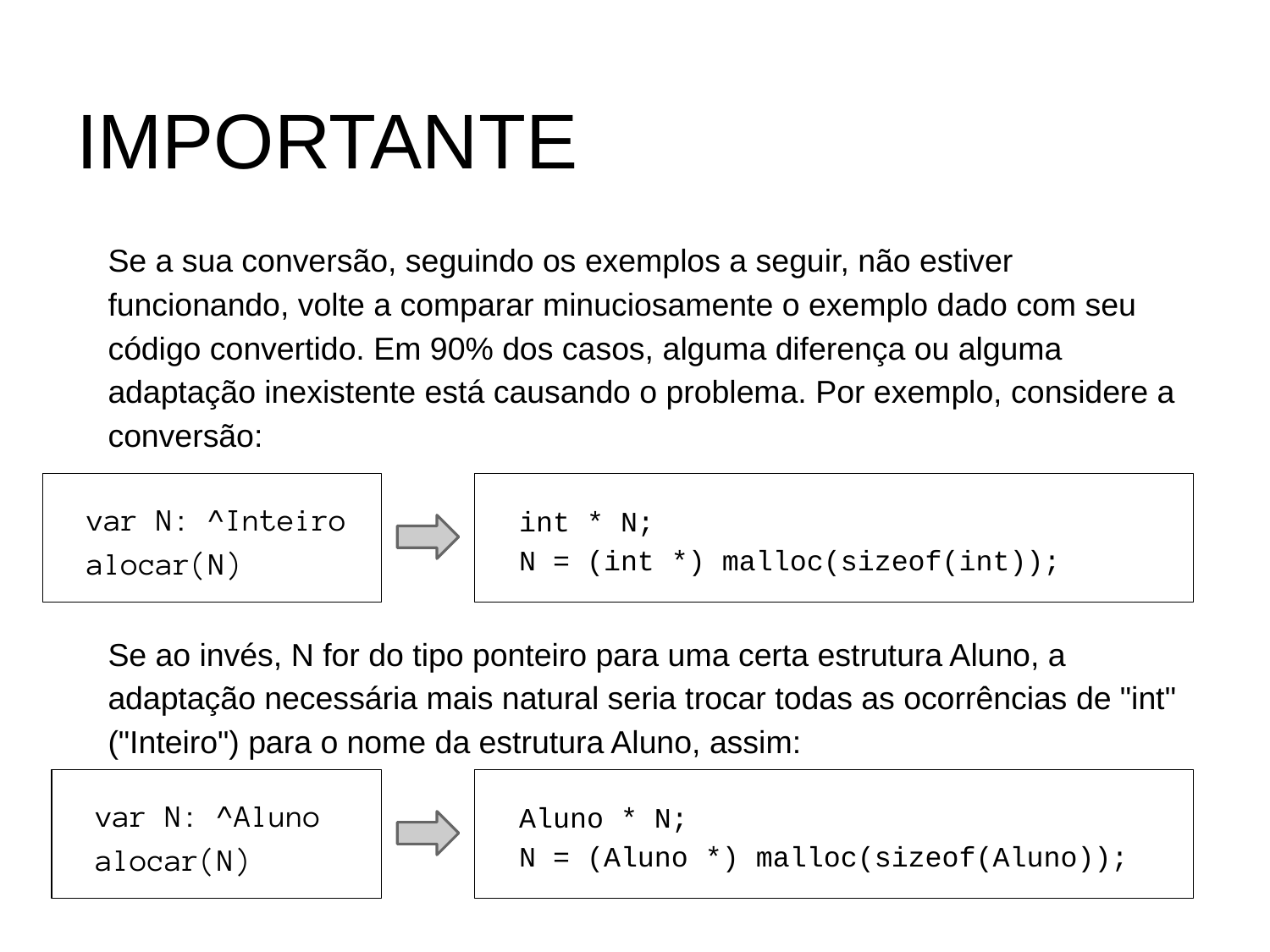

# IMPORTANTE
Se a sua conversão, seguindo os exemplos a seguir, não estiver funcionando, volte a comparar minuciosamente o exemplo dado com seu código convertido. Em 90% dos casos, alguma diferença ou alguma adaptação inexistente está causando o problema. Por exemplo, considere a conversão:

Se ao invés, N for do tipo ponteiro para uma certa estrutura Aluno, a adaptação necessária mais natural seria trocar todas as ocorrências de "int" ("Inteiro") para o nome da estrutura Aluno, assim:
var N: ^Inteiro
alocar(N)
int * N;
N = (int *) malloc(sizeof(int));

var N: ^Aluno
alocar(N)
Aluno * N;
N = (Aluno *) malloc(sizeof(Aluno));